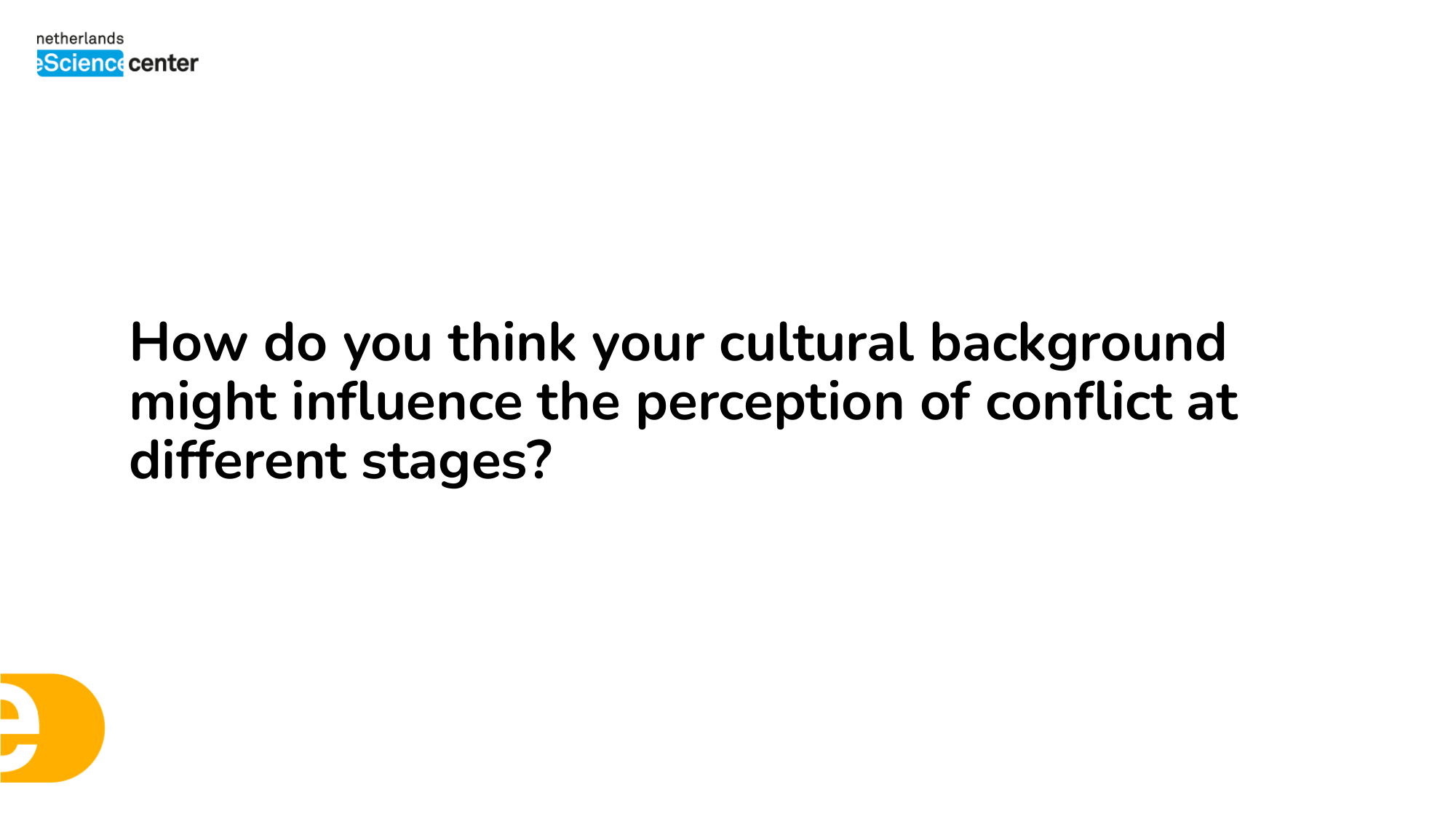

How do you think your cultural background might influence the perception of conflict at different stages?